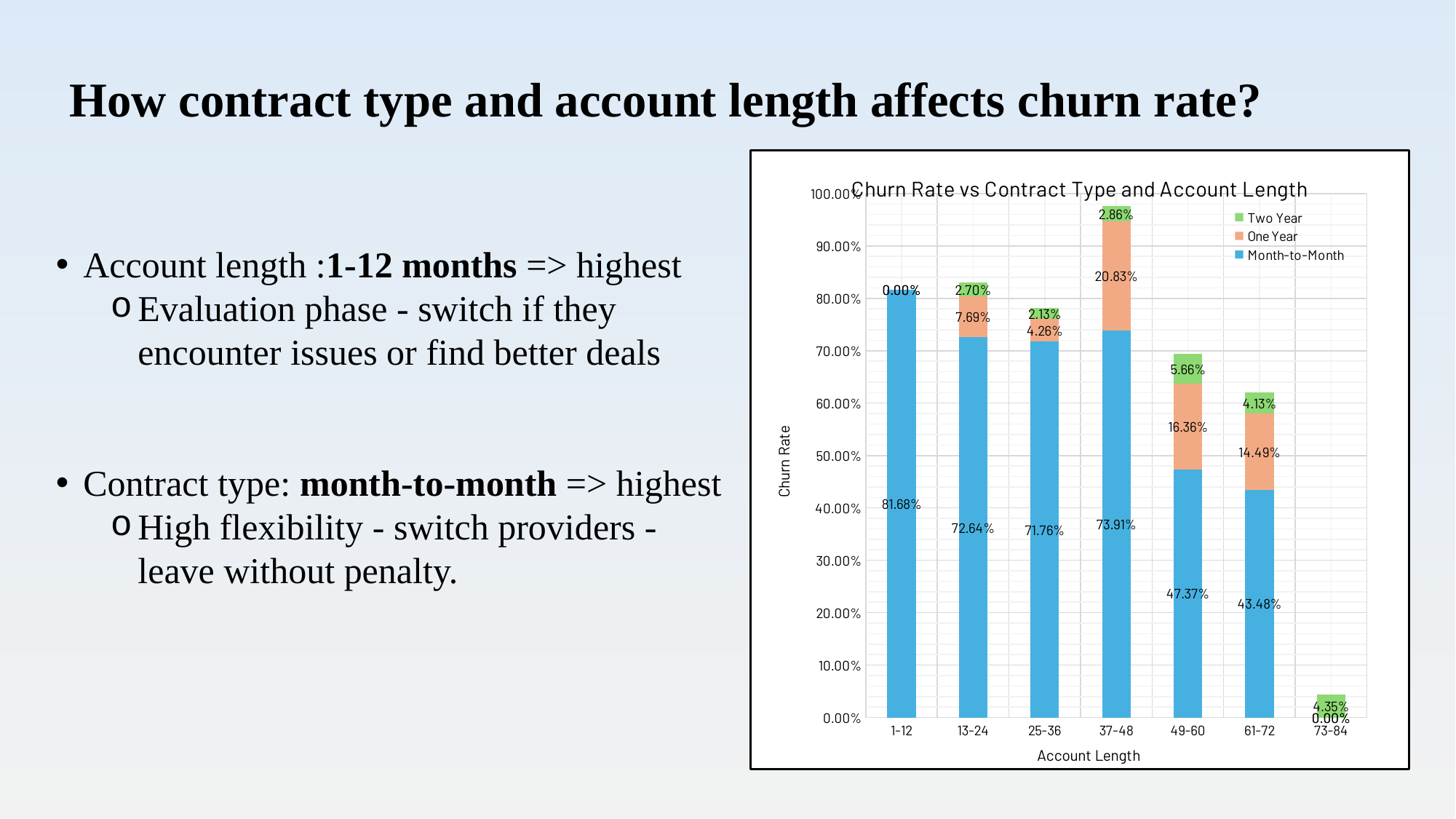

# How contract type and account length affects churn rate?

### Chart: Churn Rate vs Contract Type and Account Length

| Category | Month-to-Month | One Year | Two Year |
|---|---|---|---|
| 1-12 | 0.8168498168498168 | 0.0 | 0.0 |
| 13-24 | 0.7264150943396226 | 0.07692307692307693 | 0.02702702702702703 |
| 25-36 | 0.7176470588235294 | 0.0425531914893617 | 0.02127659574468085 |
| 37-48 | 0.7391304347826086 | 0.20833333333333334 | 0.02857142857142857 |
| 49-60 | 0.47368421052631576 | 0.16363636363636364 | 0.05660377358490566 |
| 61-72 | 0.43478260869565216 | 0.14492753623188406 | 0.04132231404958678 |
| 73-84 | None | 0.0 | 0.043478260869565216 |
Account length :1-12 months => highest
Evaluation phase - switch if they encounter issues or find better deals

Contract type: month-to-month => highest
High flexibility - switch providers - leave without penalty.